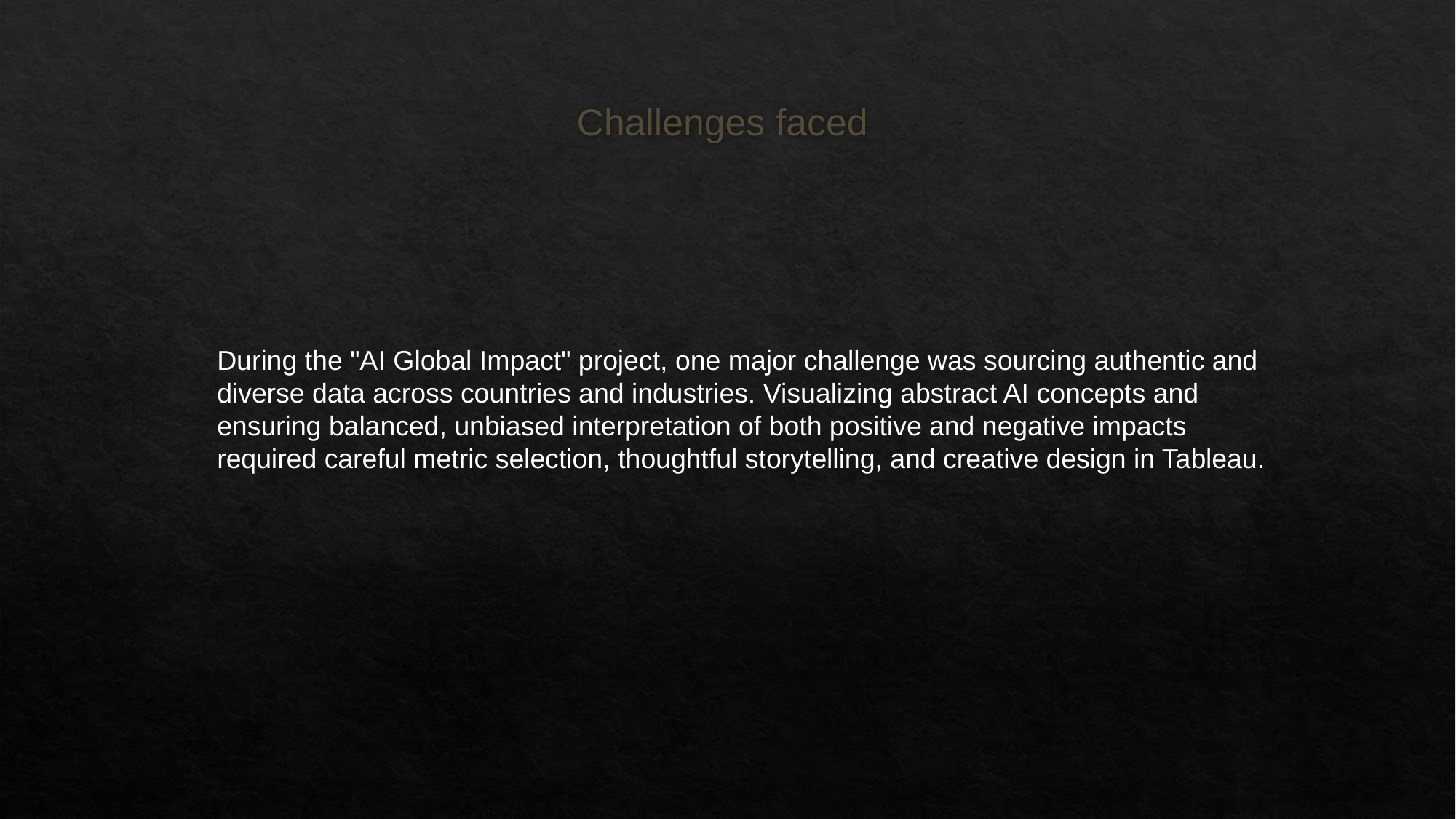

# Challenges faced
During the "AI Global Impact" project, one major challenge was sourcing authentic and diverse data across countries and industries. Visualizing abstract AI concepts and ensuring balanced, unbiased interpretation of both positive and negative impacts required careful metric selection, thoughtful storytelling, and creative design in Tableau.